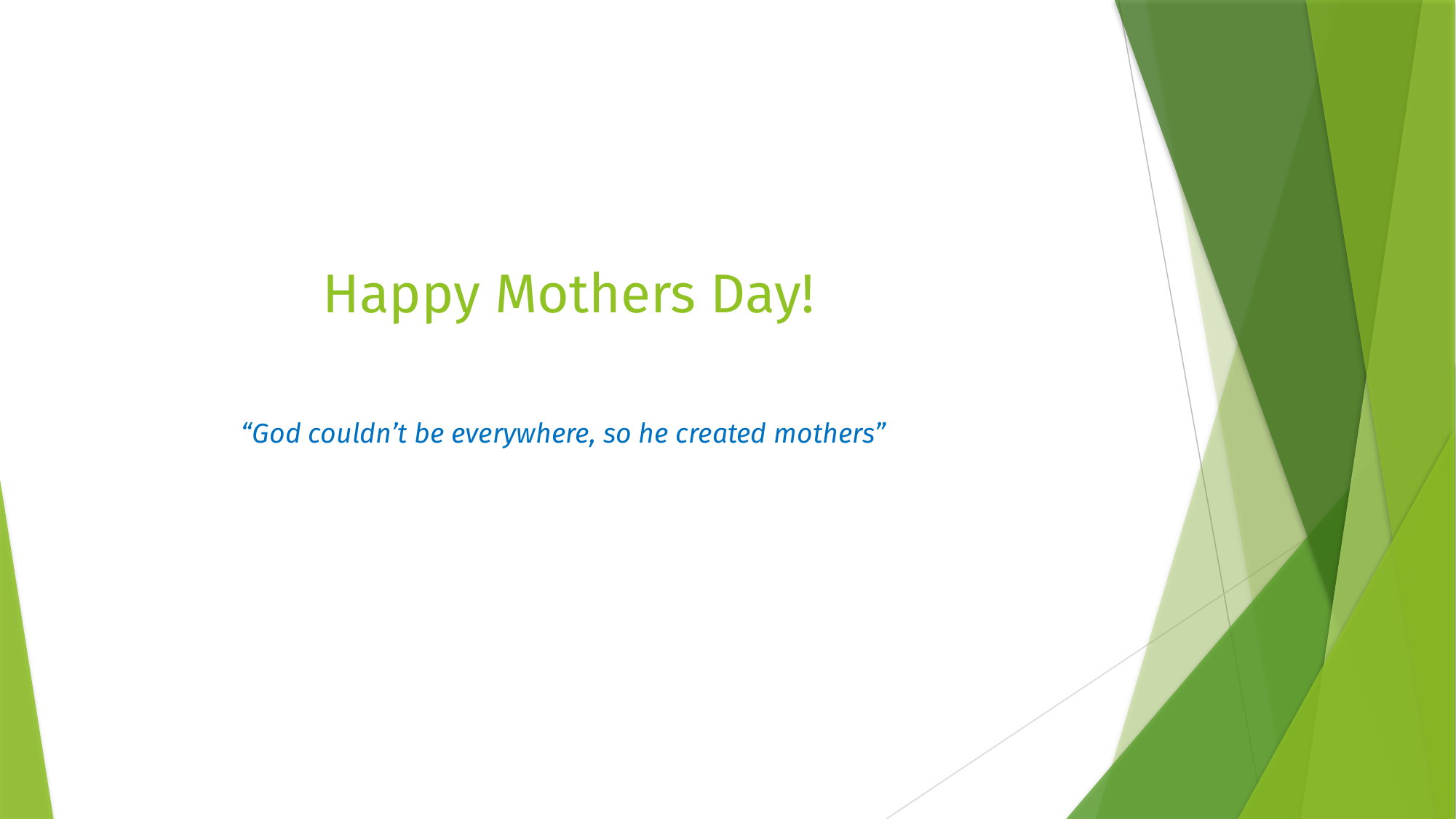

# Happy Mothers Day!
“God couldn’t be everywhere, so he created mothers”